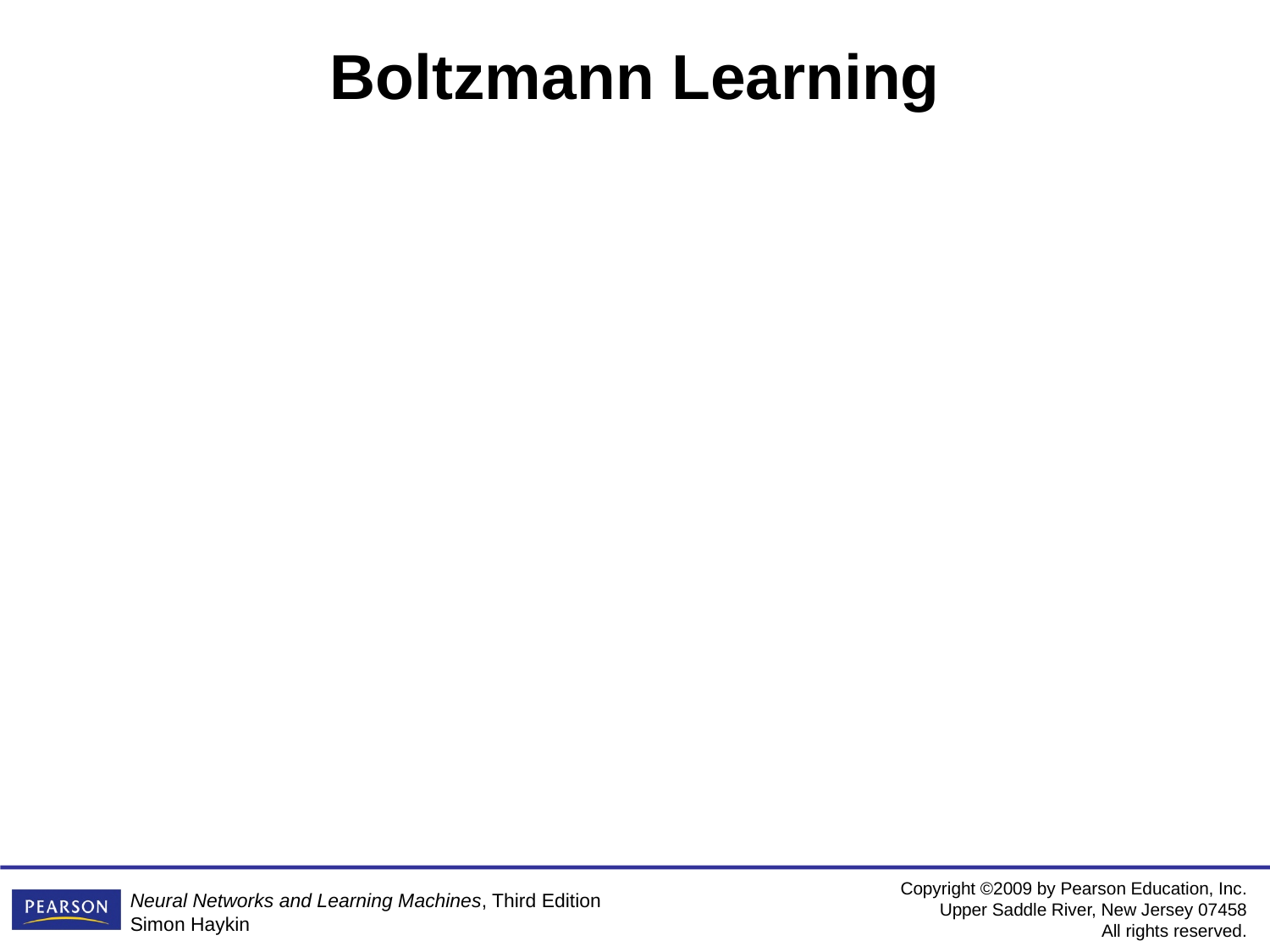

# Boltzmann Learning
The neurons constitute a recurrent structure and they operate in a binary manner. The machine is characterized by an energy function E where xkand xj are neuron states
E = -½ΣjΣk wkjxkxj  , j≠k
Machine operates by choosing a neuron at random then flipping the state of neuron k from state xk to state –xk at some temperature T with probability
P(xk→ - xk) = 1/(1+exp(- ΔEk/T))
where ΔEk is the energy change and T is a pseudotemperature